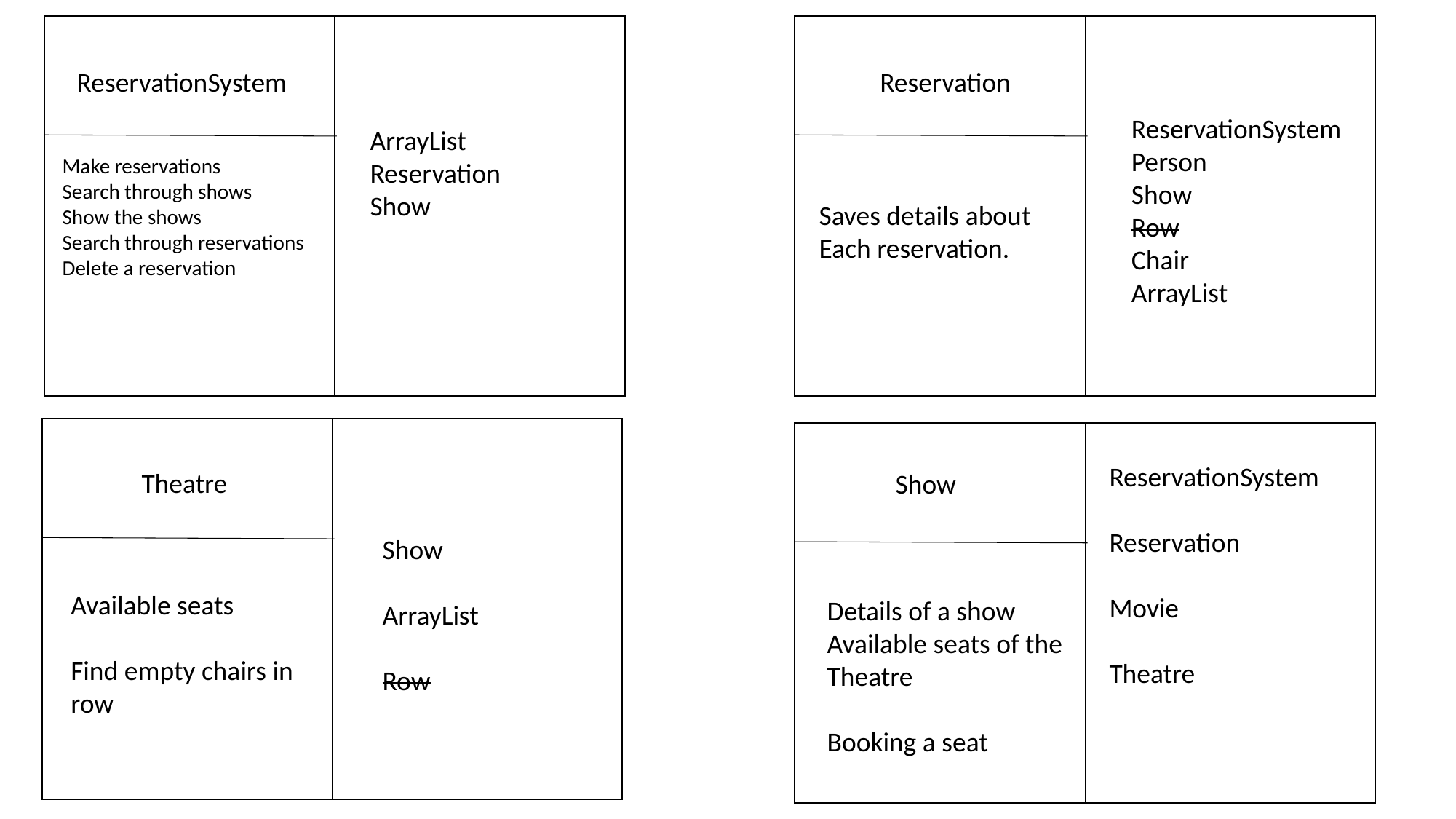

ReservationSystem
Reservation
ReservationSystem
Person
Show
Row
Chair
ArrayList
ArrayList
Reservation
Show
Make reservations
Search through shows
Show the shows
Search through reservations
Delete a reservation
Saves details about
Each reservation.

ReservationSystem

Reservation

Movie

Theatre

Theatre
Show
Show

ArrayList

Row
Available seats

Find empty chairs in row
Details of a show
Available seats of the Theatre

Booking a seat